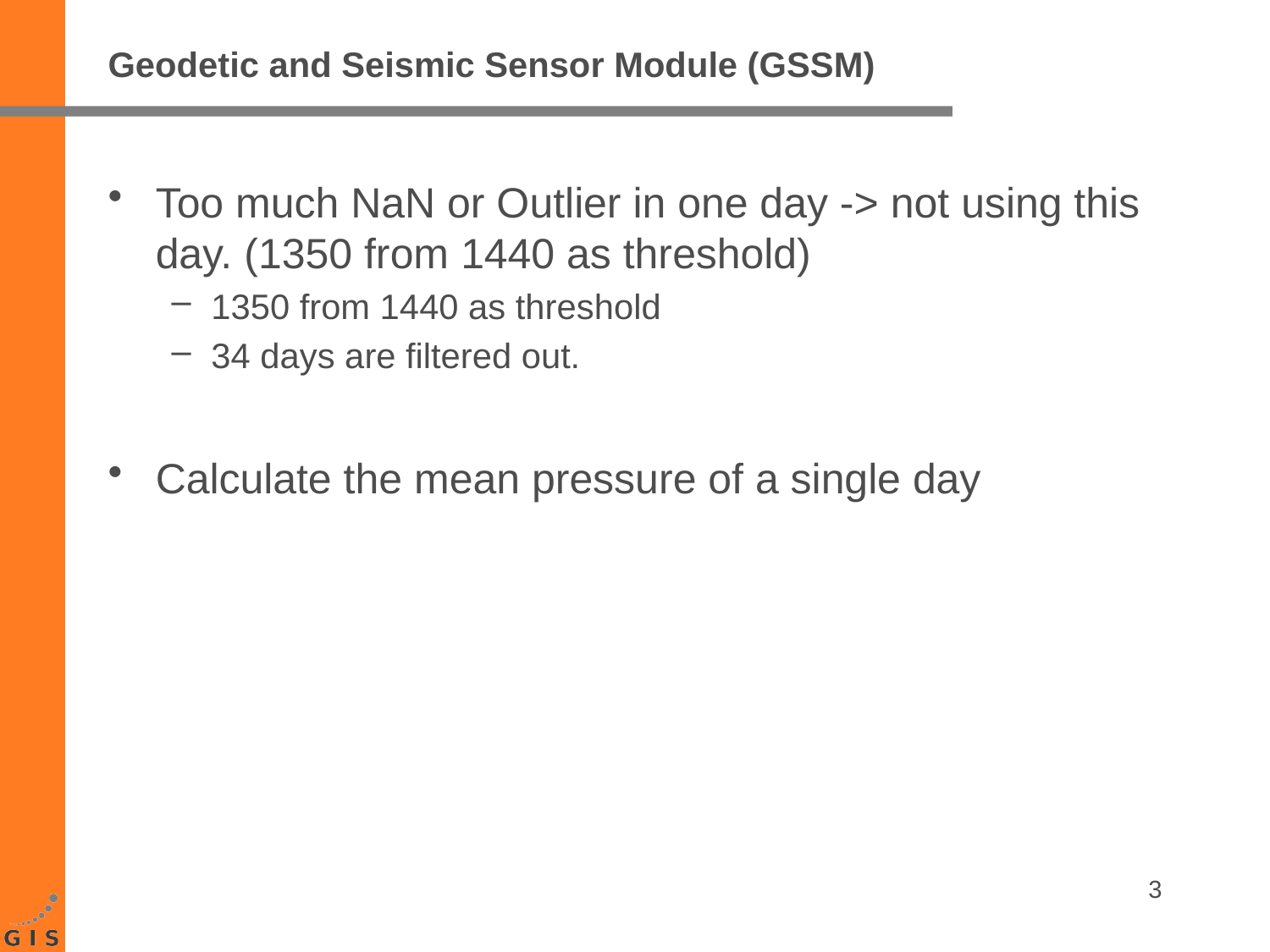

# Geodetic and Seismic Sensor Module (GSSM)
Too much NaN or Outlier in one day -> not using this day. (1350 from 1440 as threshold)
1350 from 1440 as threshold
34 days are filtered out.

Calculate the mean pressure of a single day
3